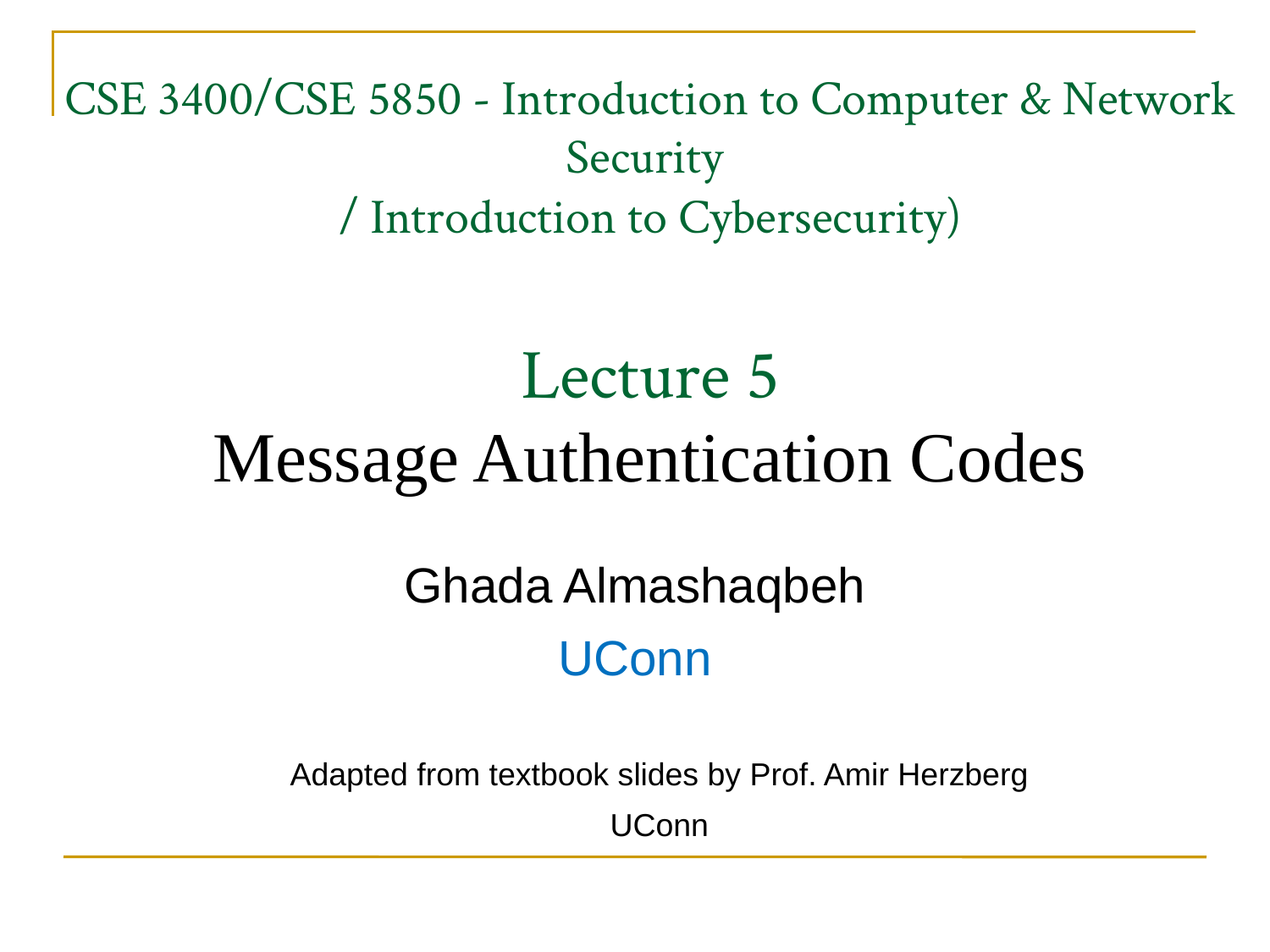

# CSE 3400/CSE 5850 - Introduction to Computer & Network Security / Introduction to Cybersecurity) Lecture 5 Message Authentication Codes
Ghada Almashaqbeh
UConn

Adapted from textbook slides by Prof. Amir Herzberg
UConn